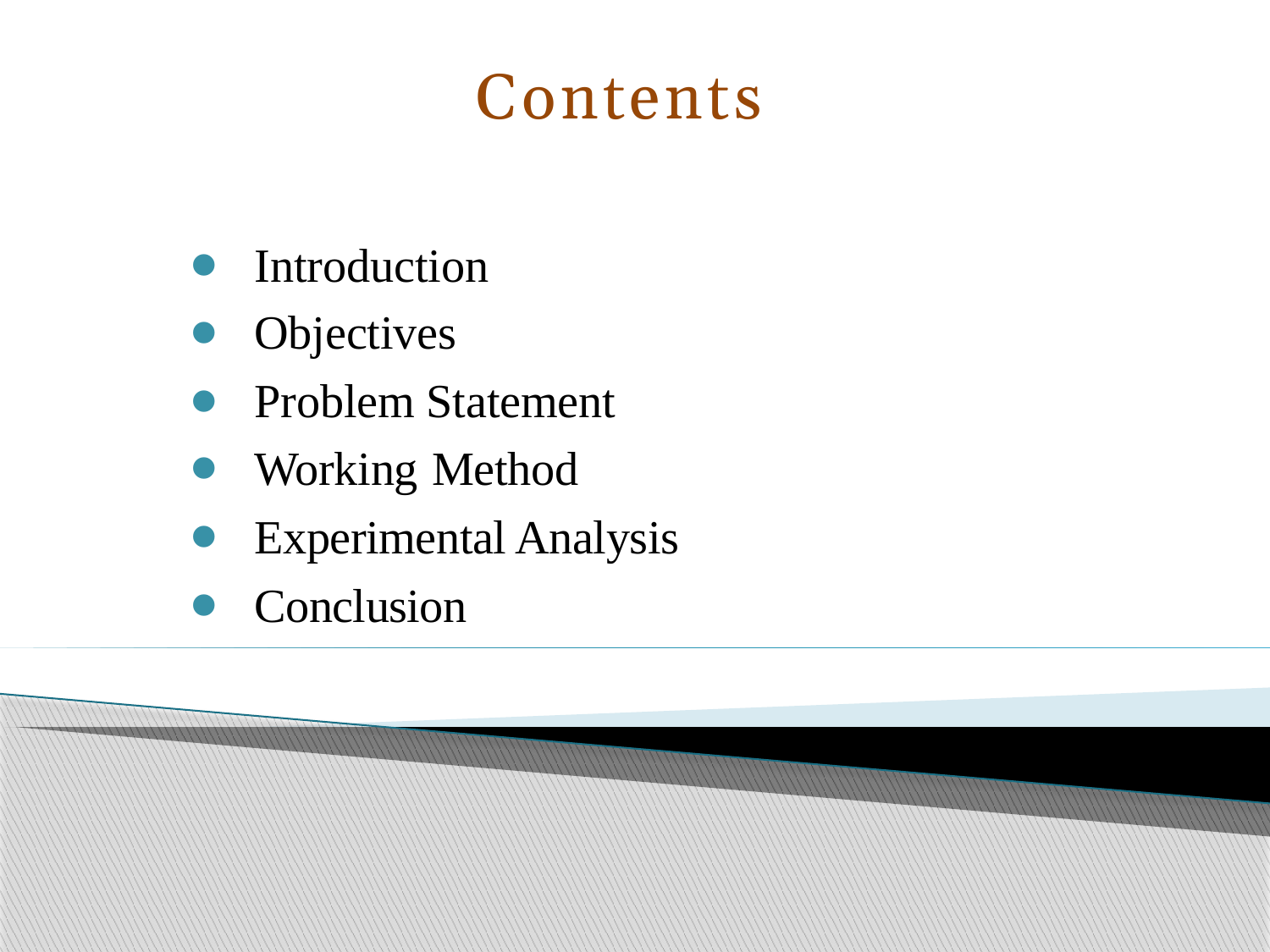

# Contents
Introduction
Objectives
Problem Statement
Working Method
Experimental Analysis
Conclusion